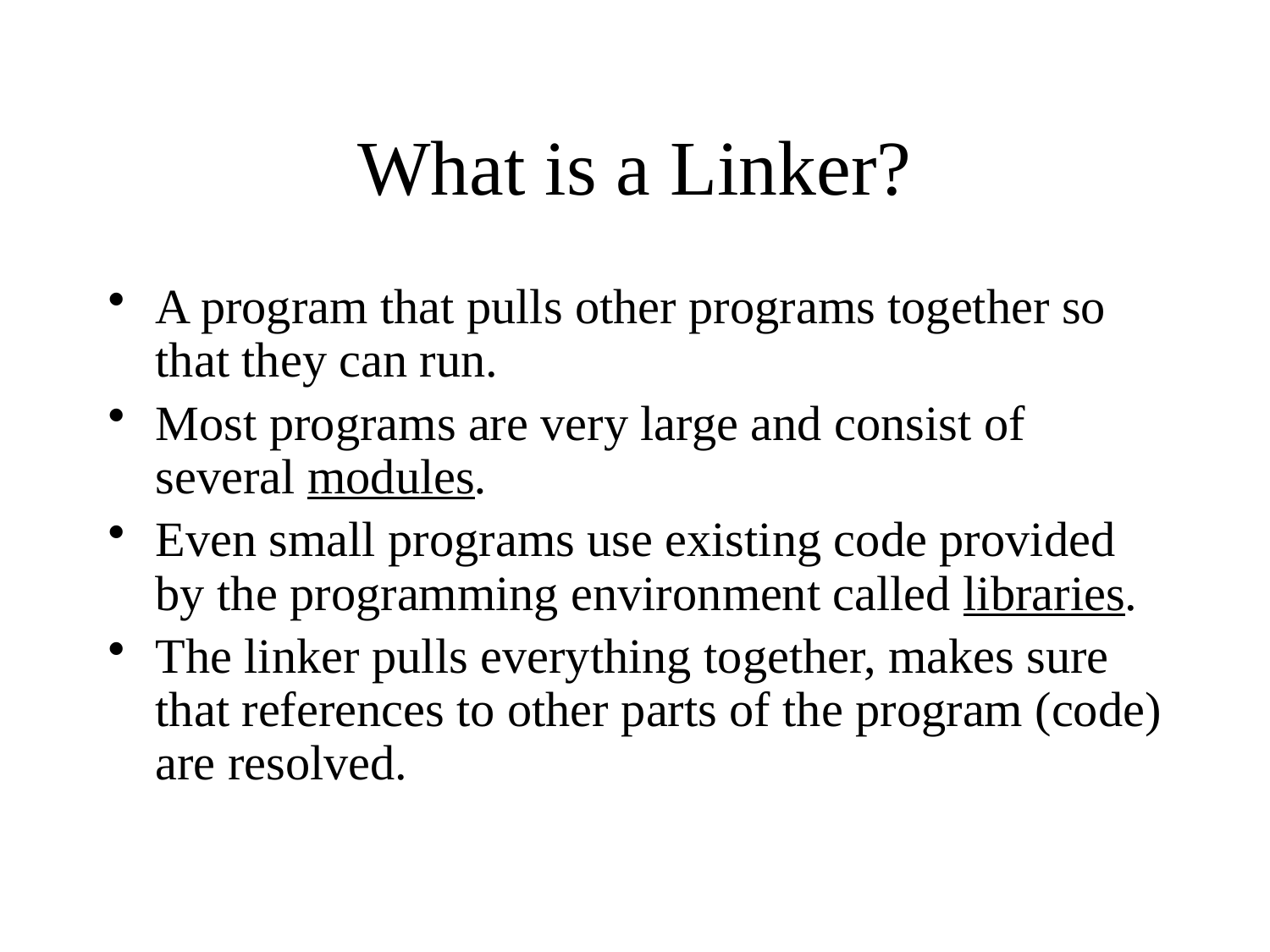

# What is a Linker?
A program that pulls other programs together so that they can run.
Most programs are very large and consist of several modules.
Even small programs use existing code provided by the programming environment called libraries.
The linker pulls everything together, makes sure that references to other parts of the program (code) are resolved.